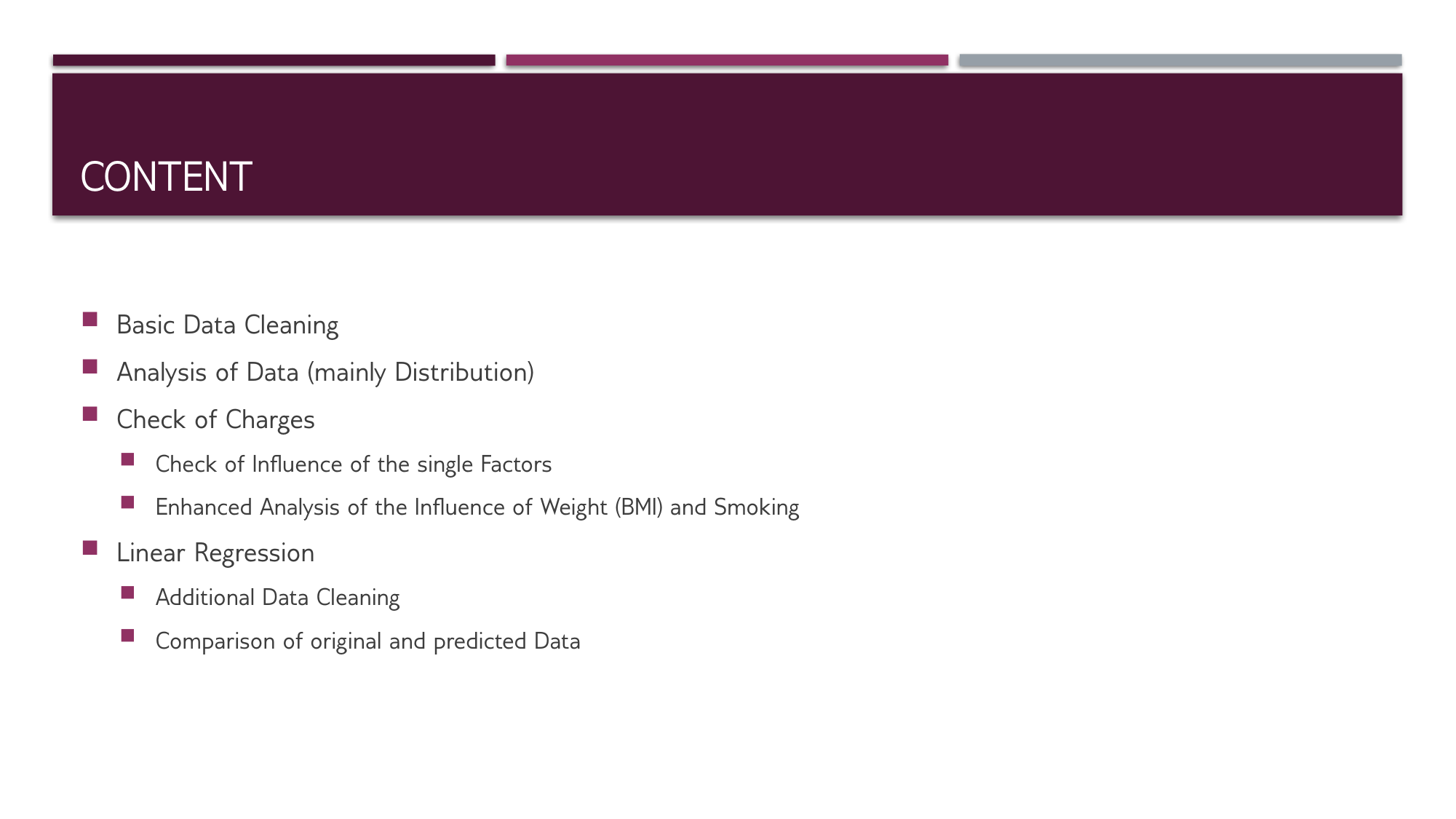

# Content
Basic Data Cleaning
Analysis of Data (mainly Distribution)
Check of Charges
Check of Influence of the single Factors
Enhanced Analysis of the Influence of Weight (BMI) and Smoking
Linear Regression
Additional Data Cleaning
Comparison of original and predicted Data